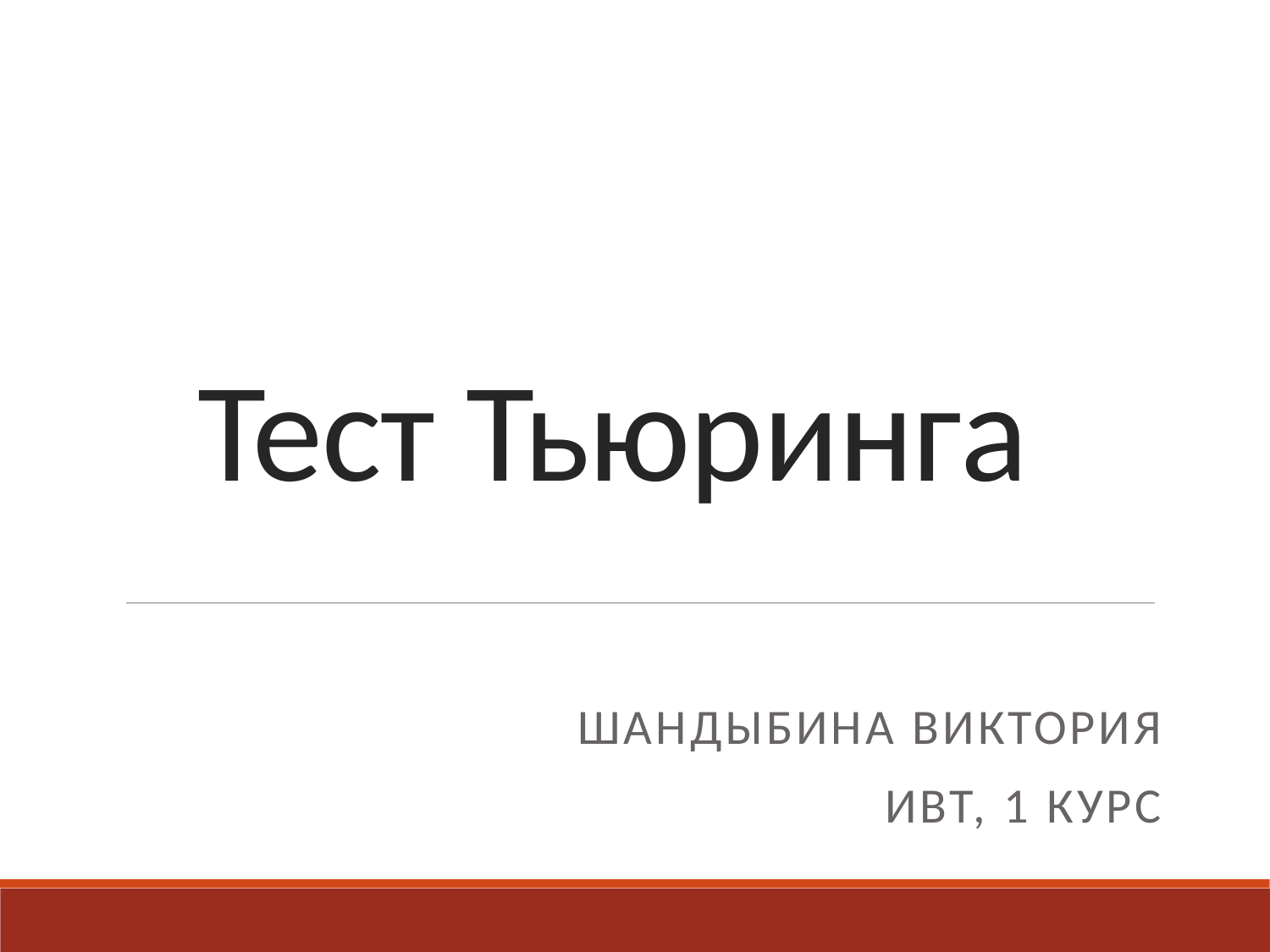

# Тест Тьюринга
Шандыбина Виктория
ИВТ, 1 курс